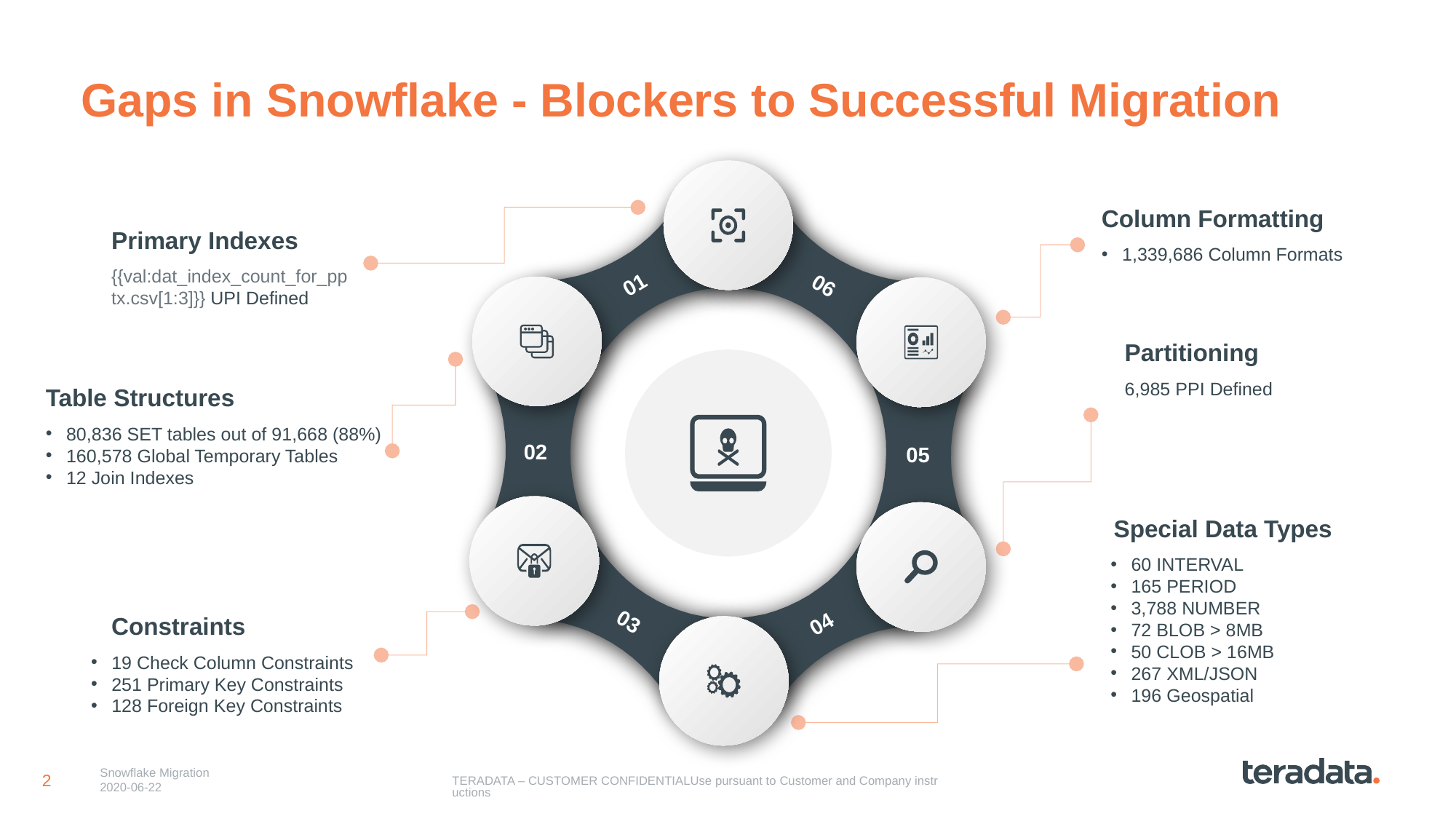

# Gaps in Snowflake - Blockers to Successful Migration

Column Formatting
1,339,686 Column Formats

Primary Indexes
{{val:dat_index_count_for_pptx.csv[1:3]}} UPI Defined
01
06

Partitioning
6,985 PPI Defined

Table Structures
80,836 SET tables out of 91,668 (88%)
160,578 Global Temporary Tables
12 Join Indexes

02
05

Special Data Types
60 INTERVAL
165 PERIOD
3,788 NUMBER
72 BLOB > 8MB
50 CLOB > 16MB
267 XML/JSON
196 Geospatial

03
04
Constraints
19 Check Column Constraints
251 Primary Key Constraints
128 Foreign Key Constraints

TERADATA – CUSTOMER CONFIDENTIAL
Use pursuant to Customer and Company instructions
Snowflake Migration
2020-06-22